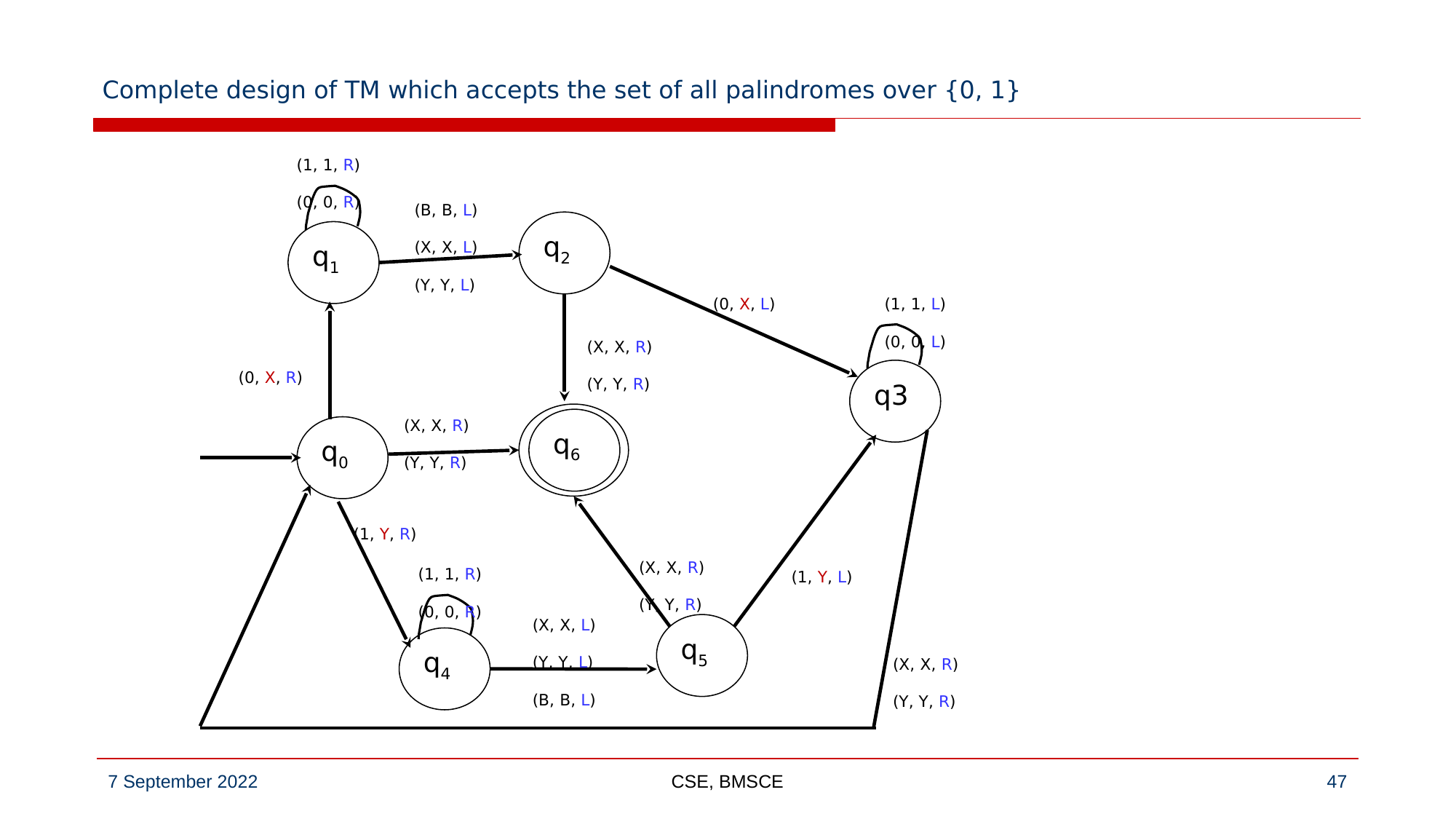

# Complete design of TM which accepts the set of all palindromes over {0, 1}
(1, 1, R)
(0, 0, R)
(B, B, L)
(X, X, L)
(Y, Y, L)

q2
q1
(0, X, L)
(1, 1, L)
(0, 0, L)
(X, X, R)
(Y, Y, R)

(0, X, R)
q3
(X, X, R)
(Y, Y, R)

q6
q0
(1, Y, R)
(X, X, R)
(Y, Y, R)
(1, 1, R)
(0, 0, R)
(1, Y, L)
(X, X, L)
(Y, Y, L)
(B, B, L)

q5
q4
(X, X, R)
(Y, Y, R)
CSE, BMSCE
47
7 September 2022